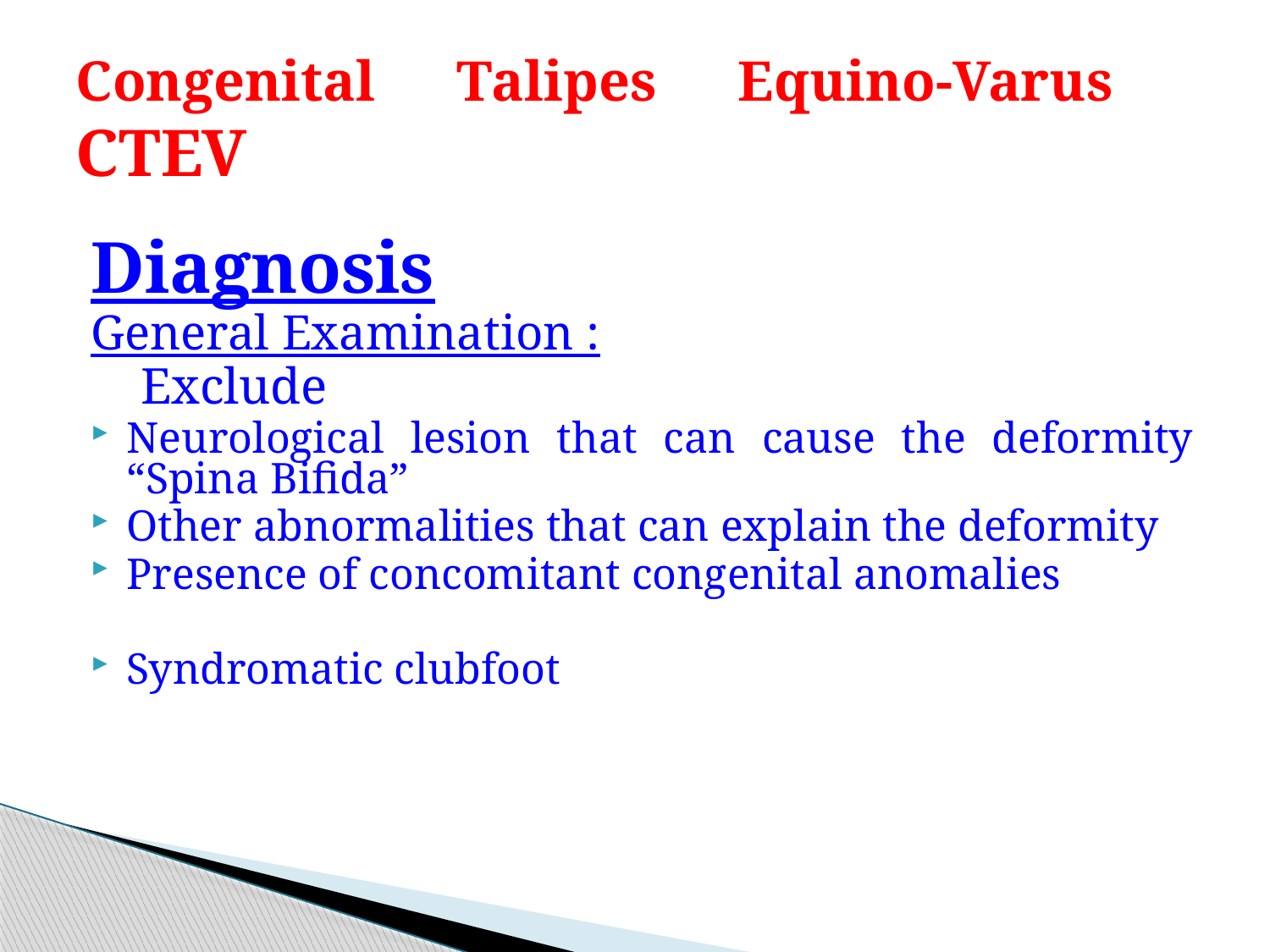

# Congenital Talipes Equino-Varus CTEV
Diagnosis
General Examination :
      Exclude
Neurological lesion that can cause the deformity “Spina Bifida”
Other abnormalities that can explain the deformity
Presence of concomitant congenital anomalies

Syndromatic clubfoot